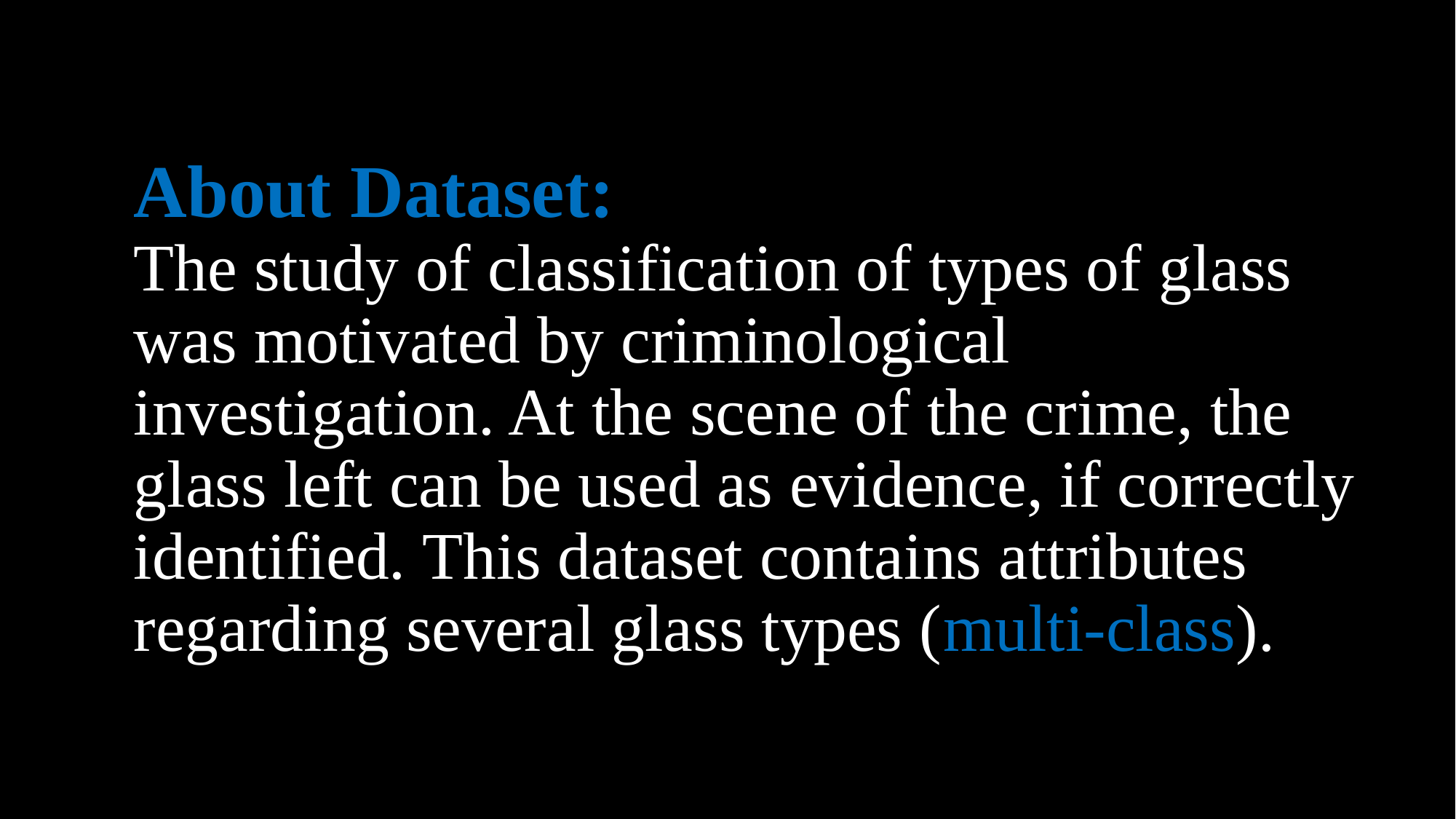

# About Dataset: The study of classification of types of glass was motivated by criminological investigation. At the scene of the crime, the glass left can be used as evidence, if correctly identified. This dataset contains attributes regarding several glass types (multi-class).